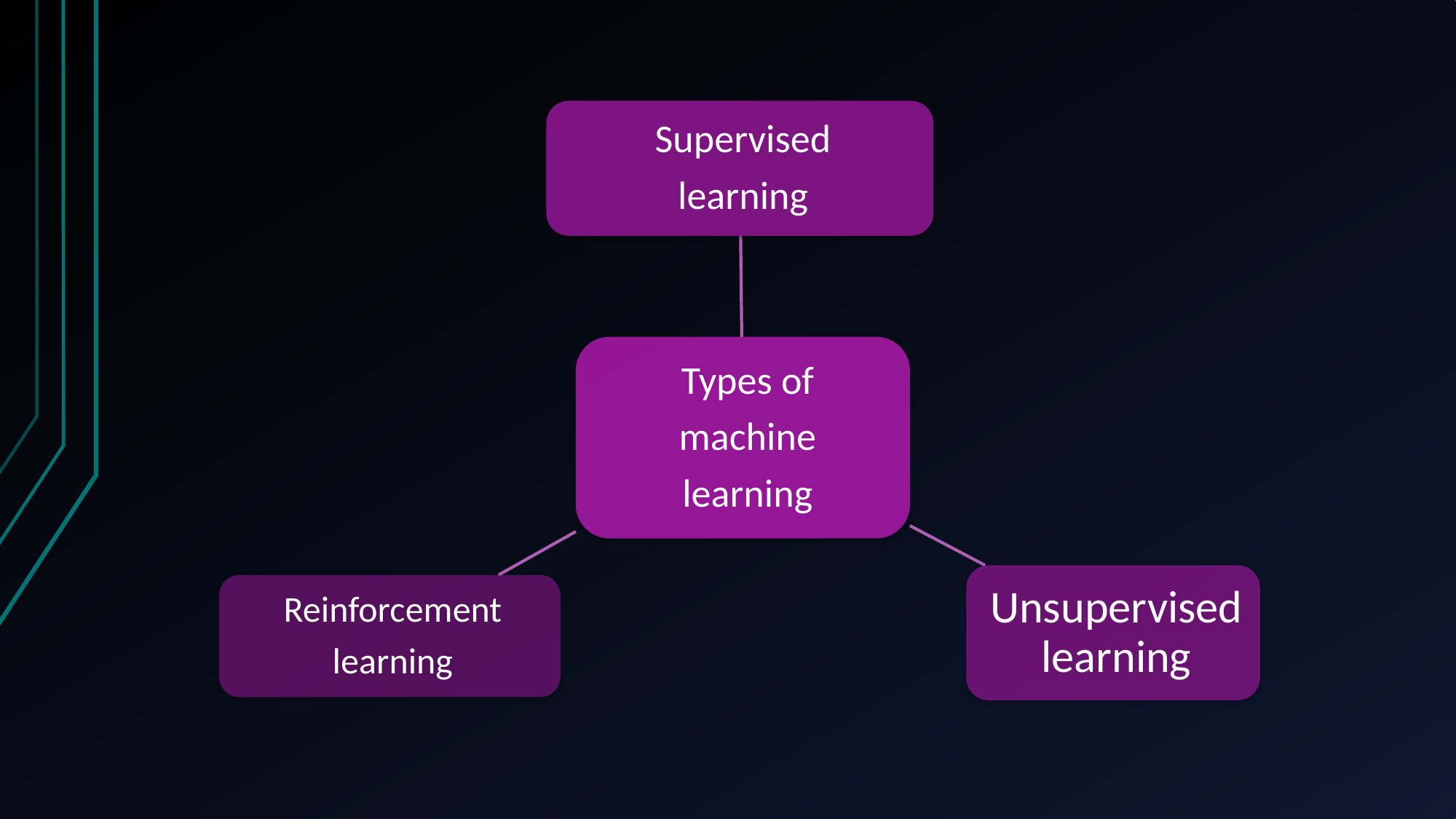

Types of
 machine
learning
Supervised
learning
Unsupervised learning
Reinforcement
learning